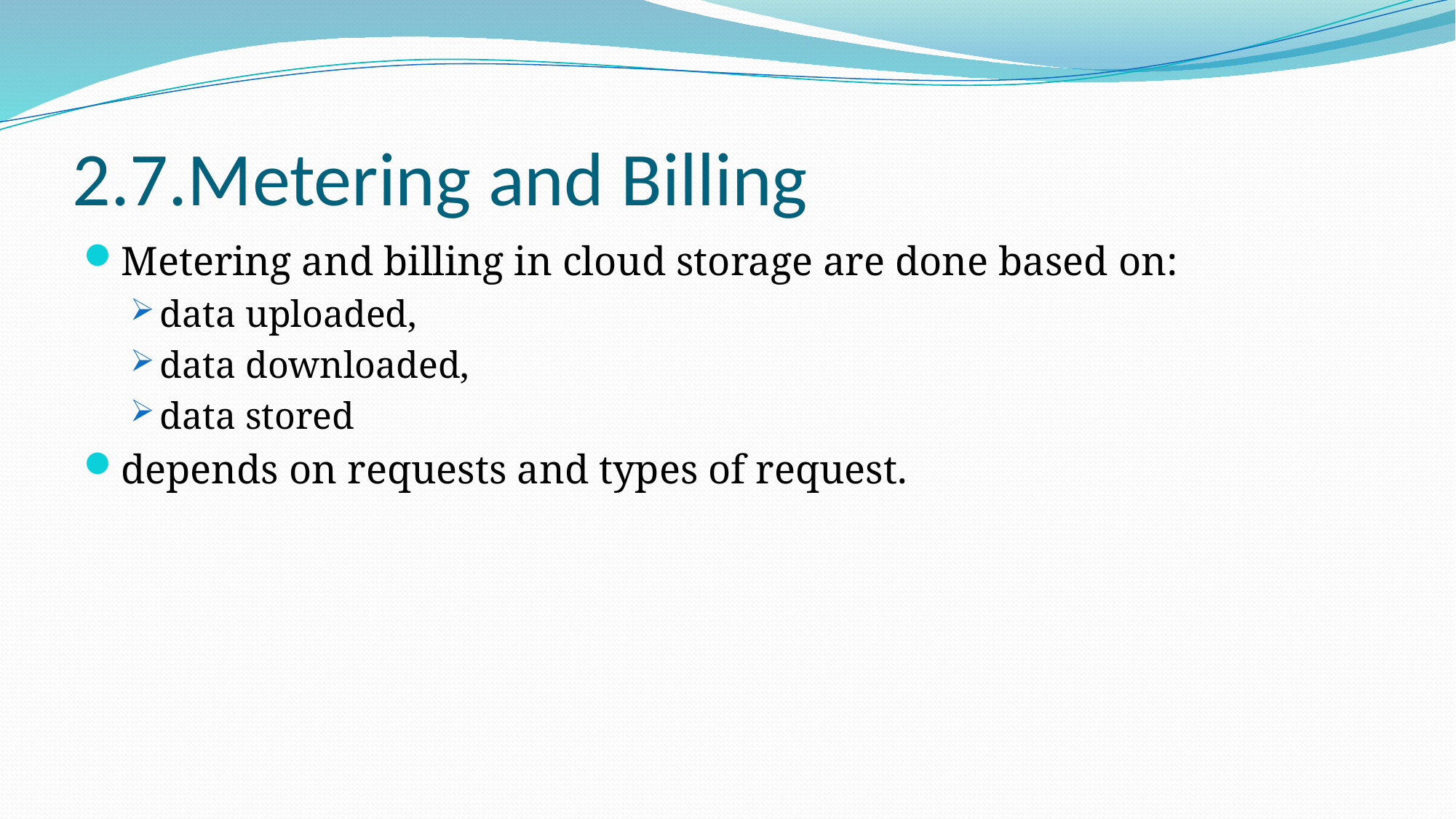

# 2.7.Metering and Billing
Metering and billing in cloud storage are done based on:
data uploaded,
data downloaded,
data stored
depends on requests and types of request.